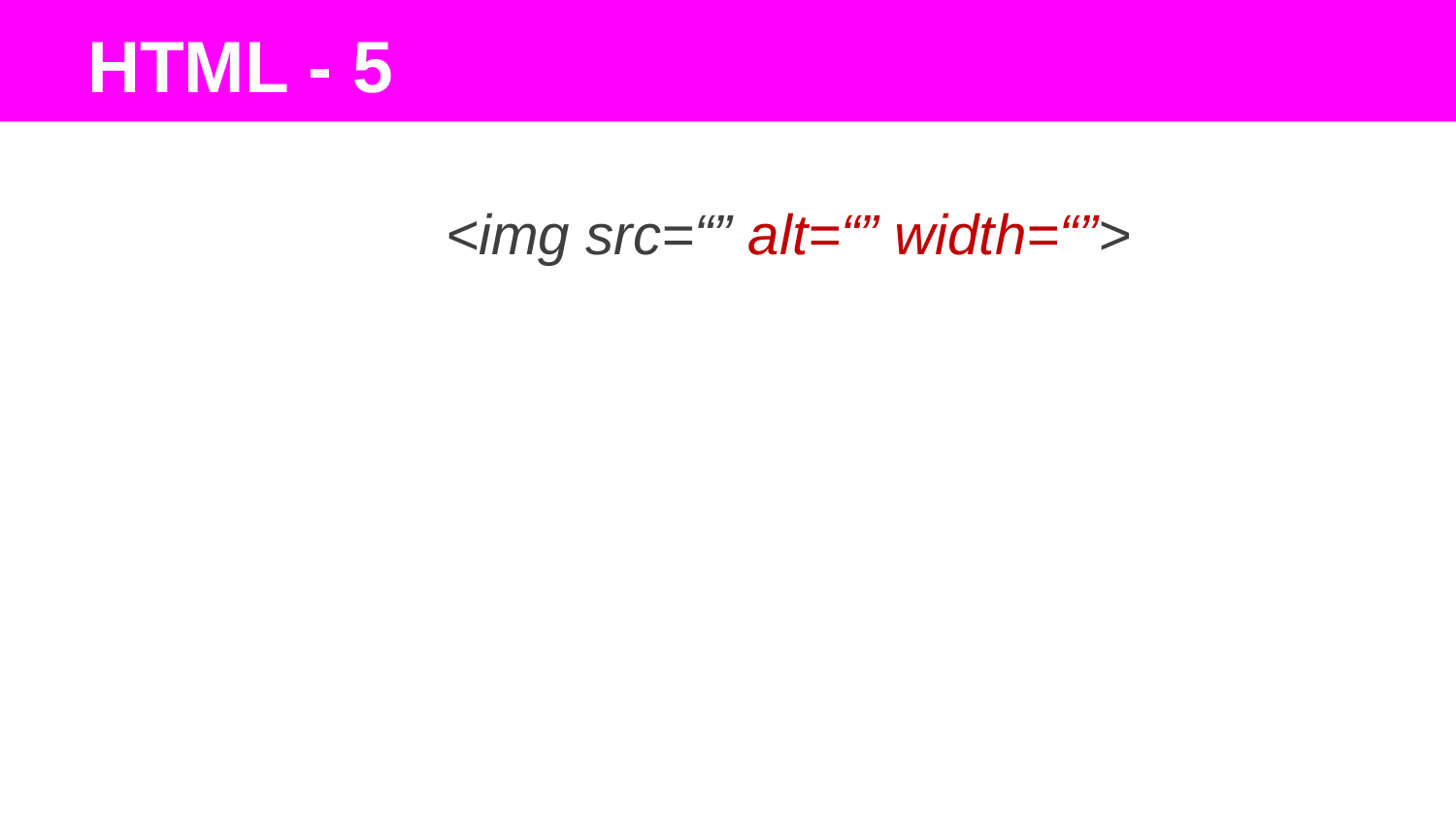

HTML - 5
<img src=“” alt=“” width=“”>